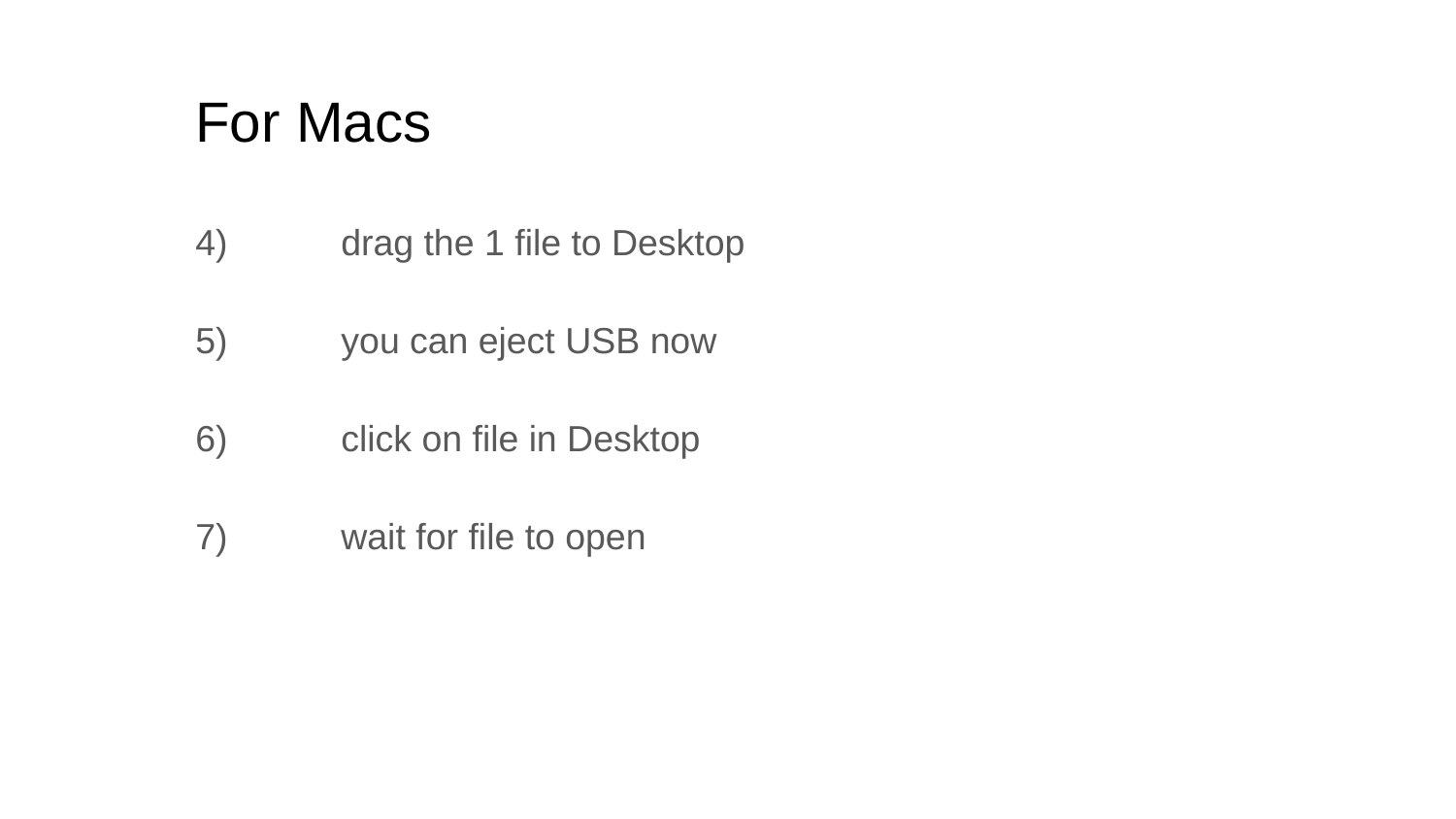

# For Macs
4)	drag the 1 file to Desktop
5) 	you can eject USB now
6) 	click on file in Desktop
7) 	wait for file to open